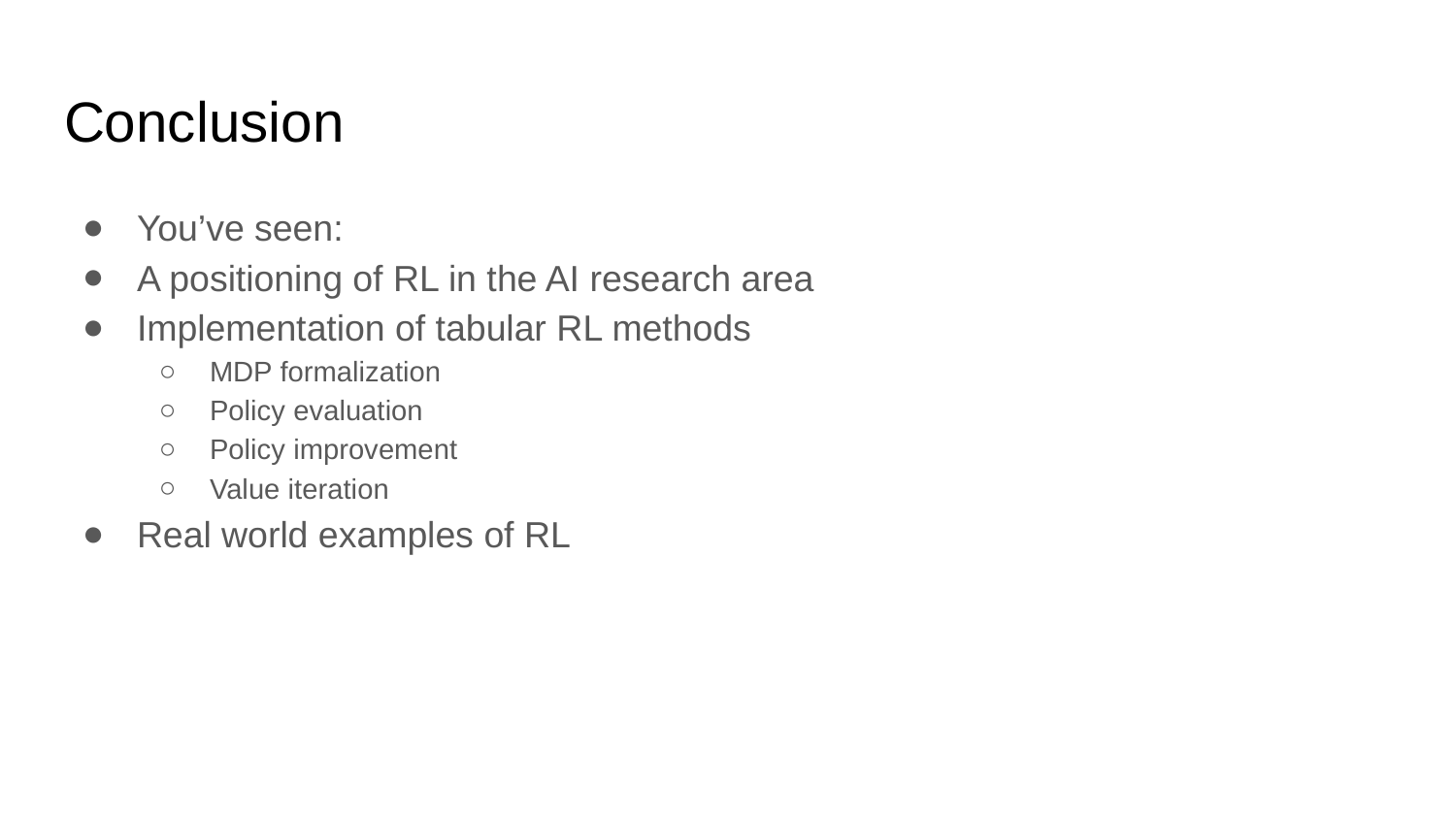

# Conclusion
You’ve seen:
A positioning of RL in the AI research area
Implementation of tabular RL methods
MDP formalization
Policy evaluation
Policy improvement
Value iteration
Real world examples of RL